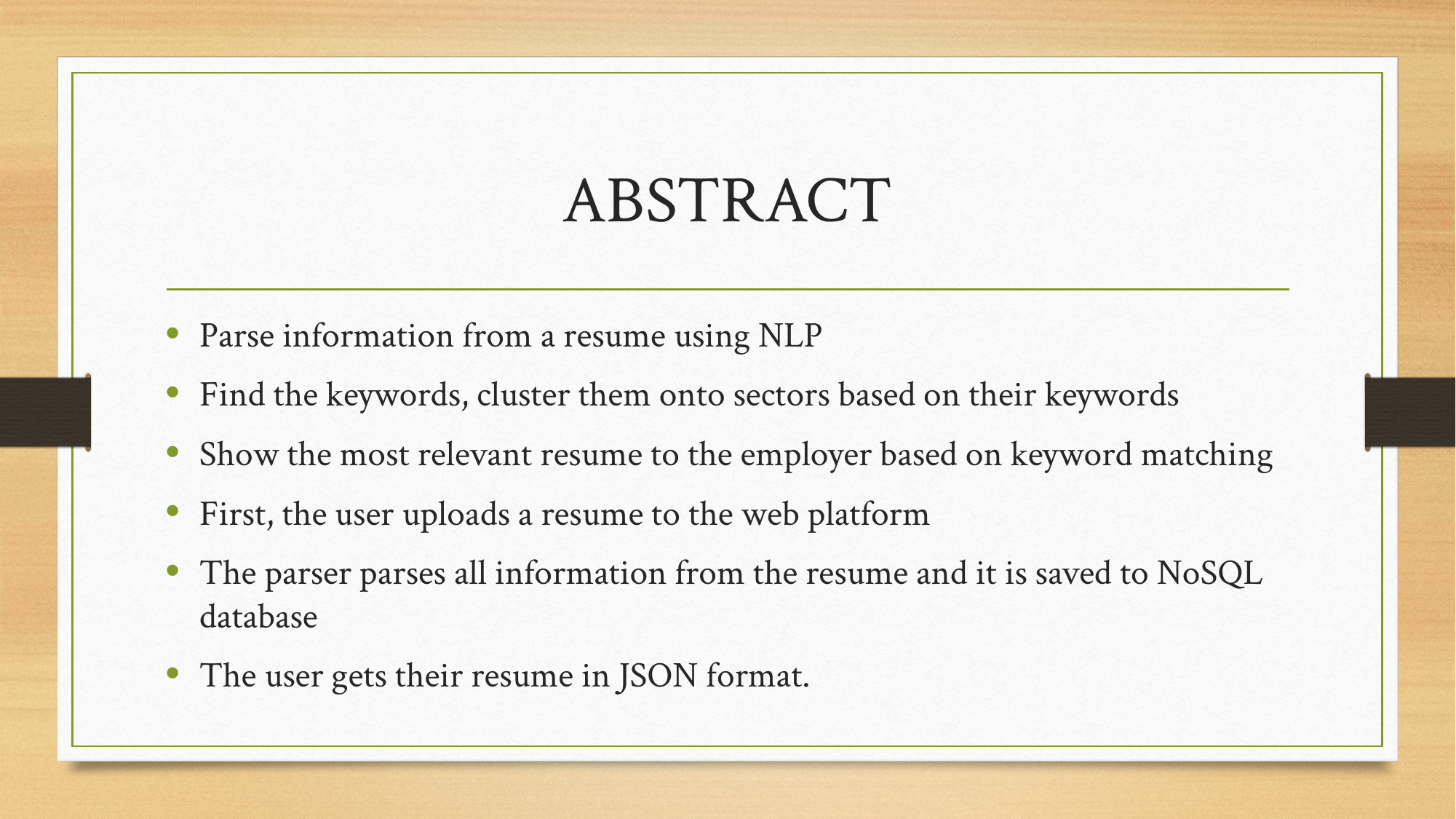

# ABSTRACT
Parse information from a resume using NLP
Find the keywords, cluster them onto sectors based on their keywords
Show the most relevant resume to the employer based on keyword matching
First, the user uploads a resume to the web platform
The parser parses all information from the resume and it is saved to NoSQL database
The user gets their resume in JSON format.